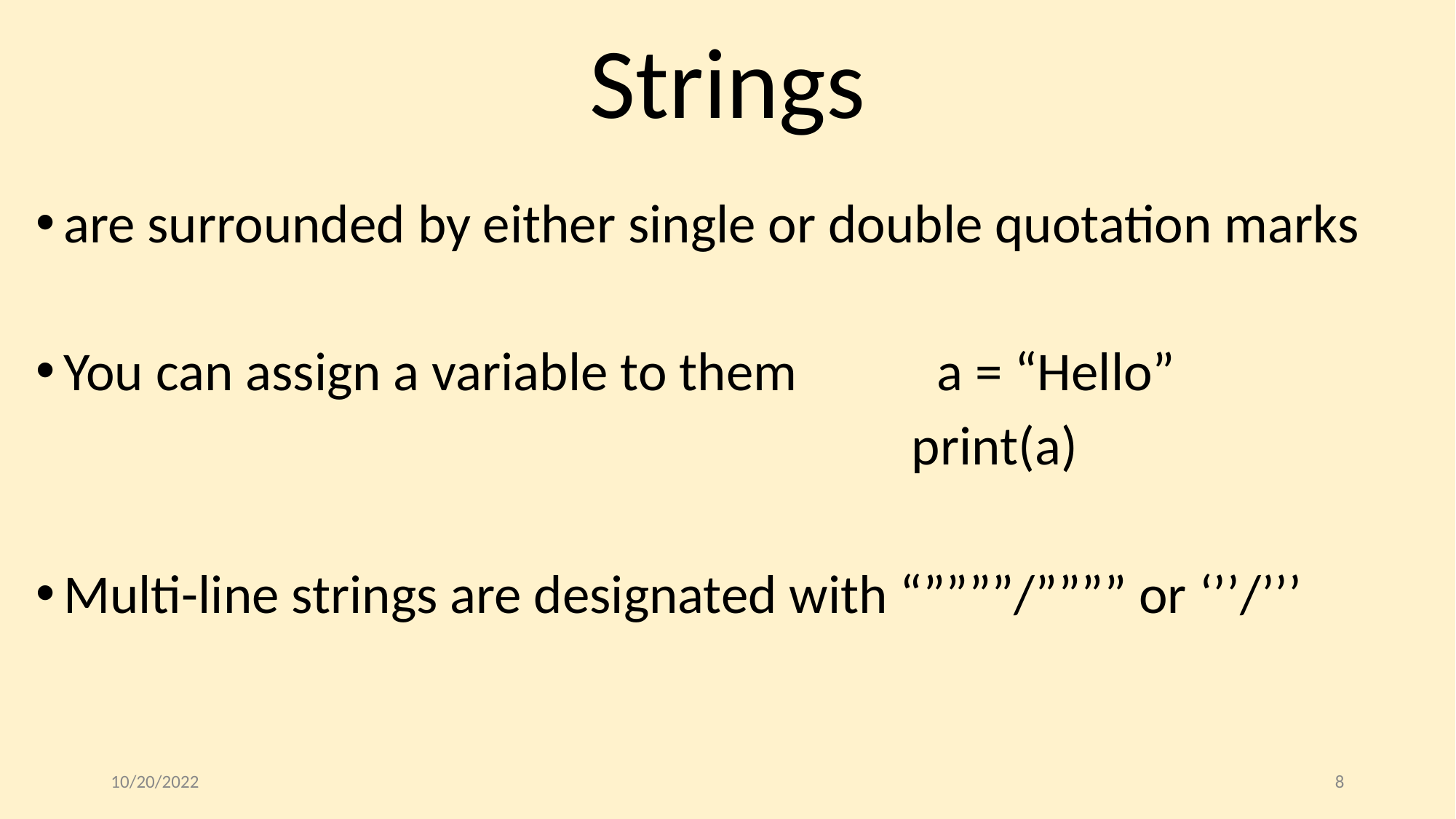

# Strings
are surrounded by either single or double quotation marks

You can assign a variable to them		a = “Hello”
							         print(a)

Multi-line strings are designated with “””””/”””” or ‘’’/’’’
10/20/2022
8